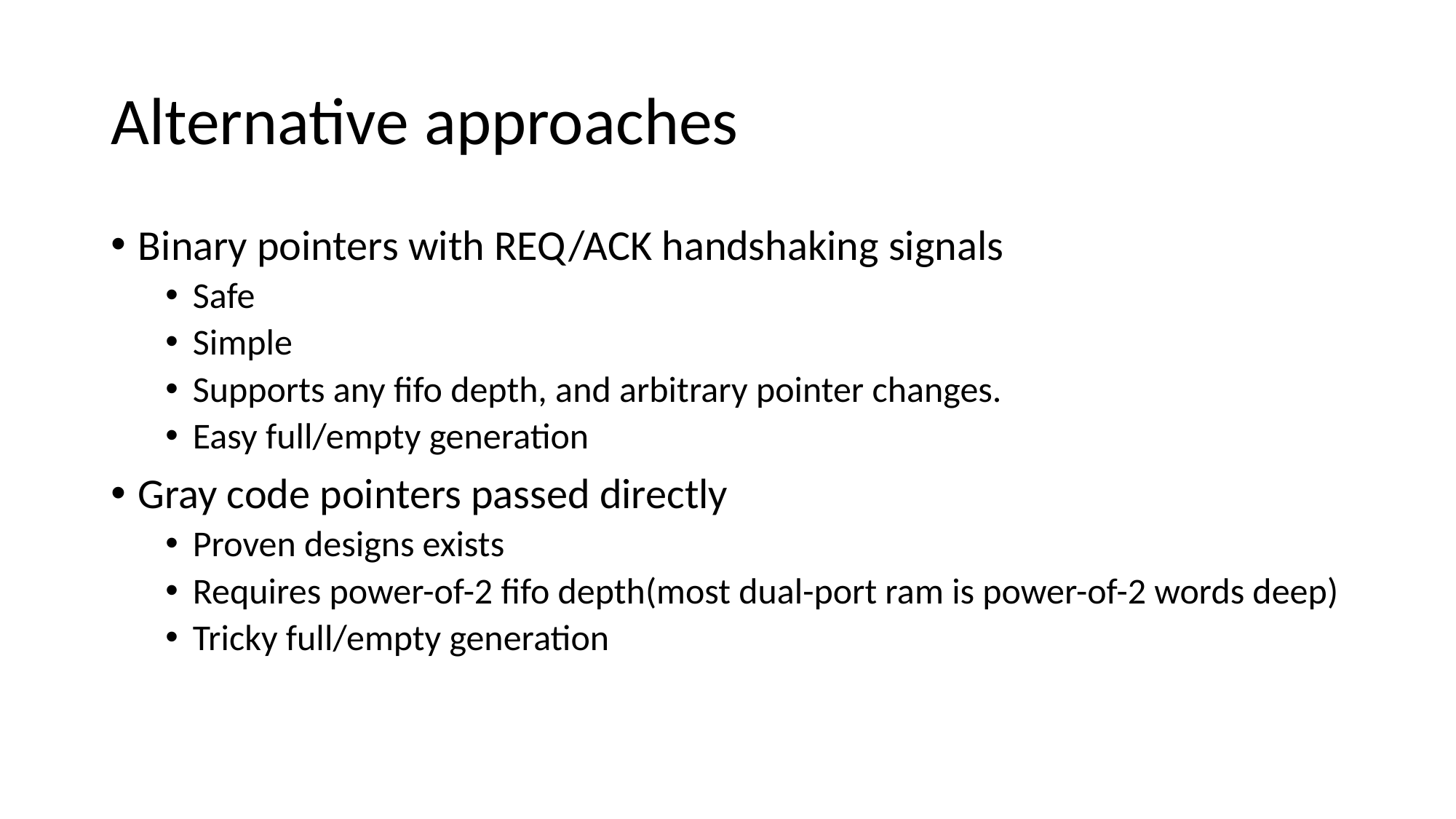

# Alternative approaches
Binary pointers with REQ/ACK handshaking signals
Safe
Simple
Supports any fifo depth, and arbitrary pointer changes.
Easy full/empty generation
Gray code pointers passed directly
Proven designs exists
Requires power-of-2 fifo depth(most dual-port ram is power-of-2 words deep)
Tricky full/empty generation